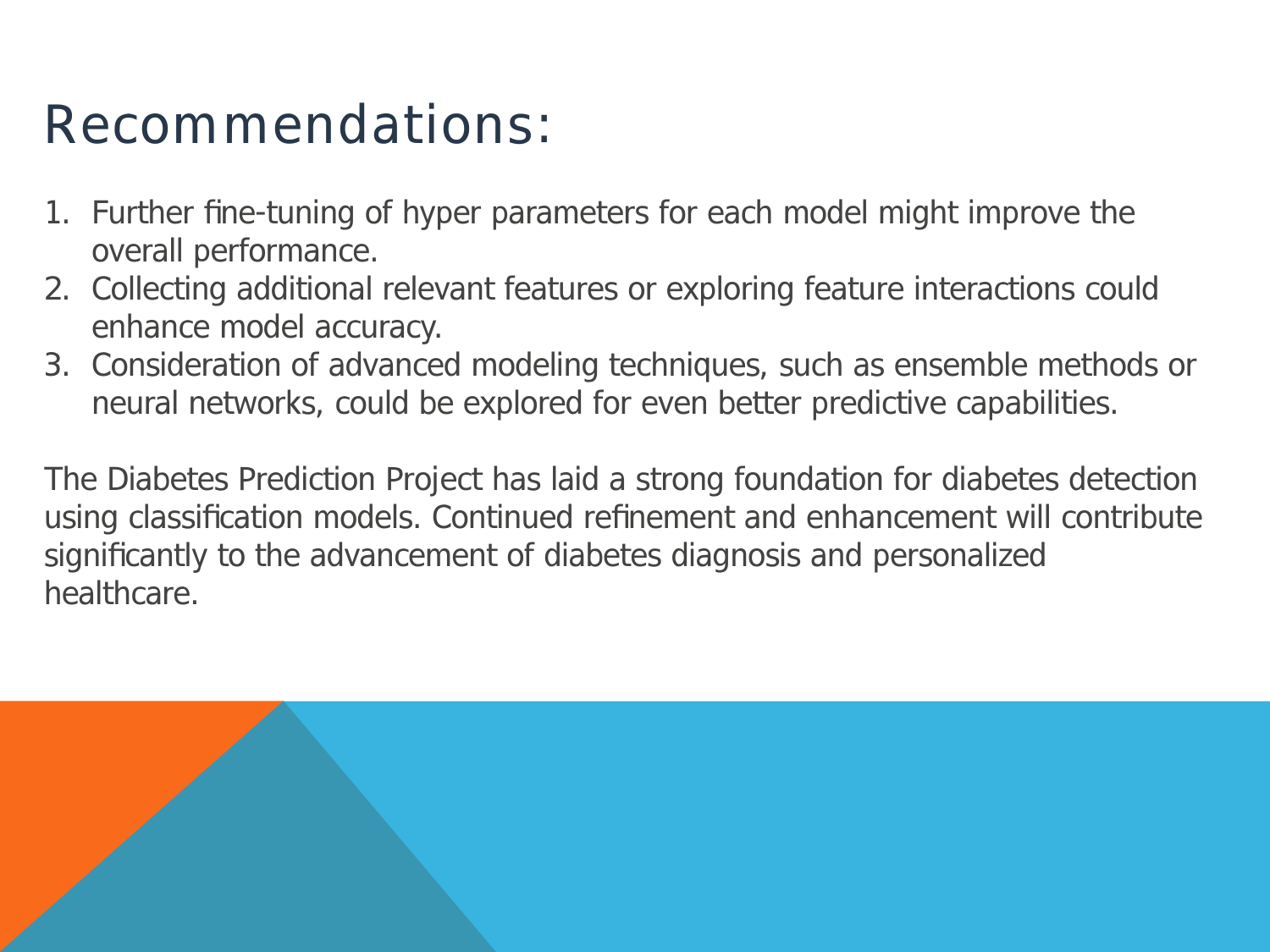

Recommendations:

Further fine-tuning of hyper parameters for each model might improve the overall performance.
Collecting additional relevant features or exploring feature interactions could enhance model accuracy.
Consideration of advanced modeling techniques, such as ensemble methods or neural networks, could be explored for even better predictive capabilities.

The Diabetes Prediction Project has laid a strong foundation for diabetes detection using classification models. Continued refinement and enhancement will contribute significantly to the advancement of diabetes diagnosis and personalized healthcare.